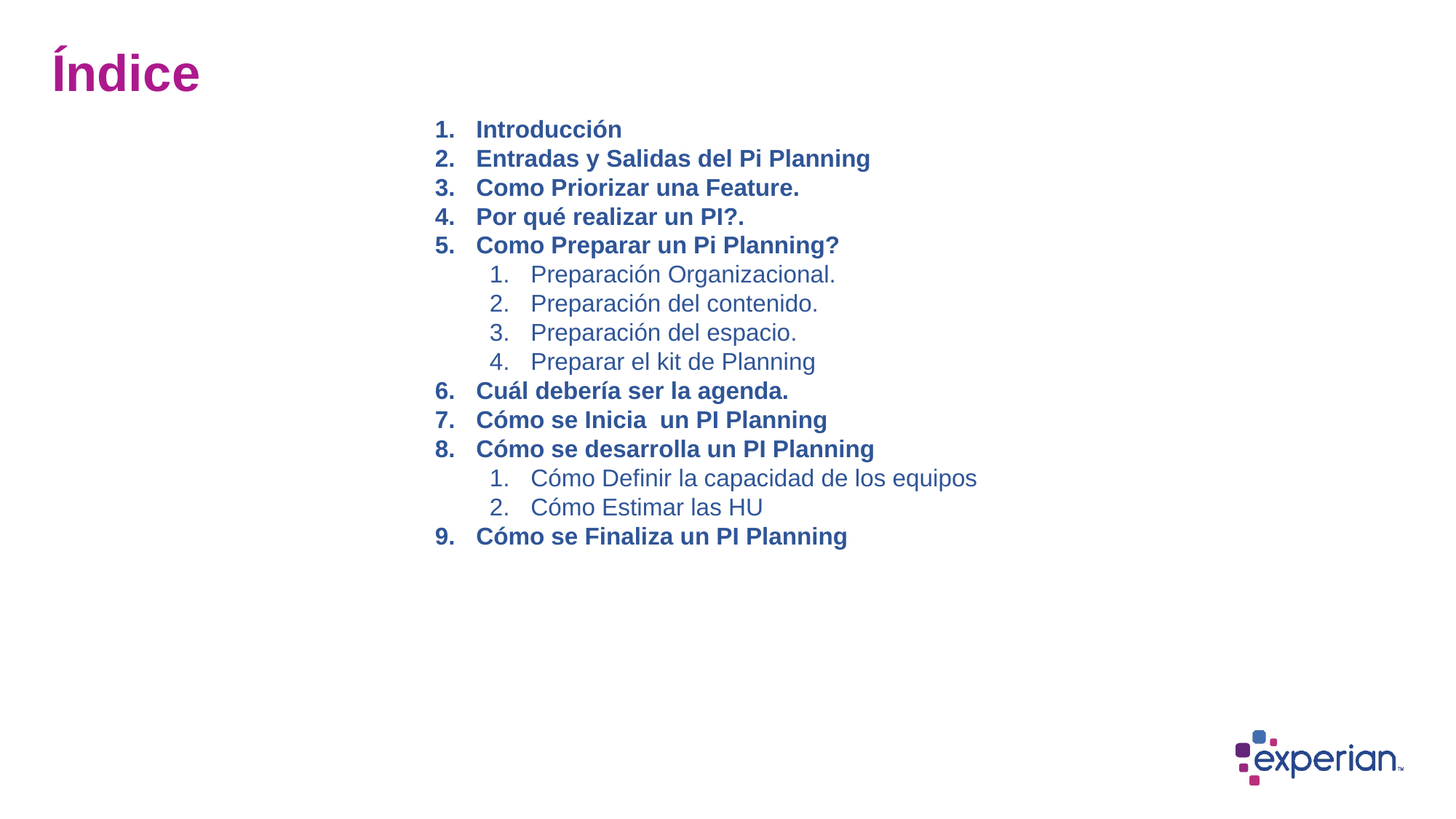

# Índice
Introducción
Entradas y Salidas del Pi Planning
Como Priorizar una Feature.
Por qué realizar un PI?.
Como Preparar un Pi Planning?
Preparación Organizacional.
Preparación del contenido.
Preparación del espacio.
Preparar el kit de Planning
Cuál debería ser la agenda.
Cómo se Inicia  un PI Planning
Cómo se desarrolla un PI Planning
Cómo Definir la capacidad de los equipos
Cómo Estimar las HU
Cómo se Finaliza un PI Planning